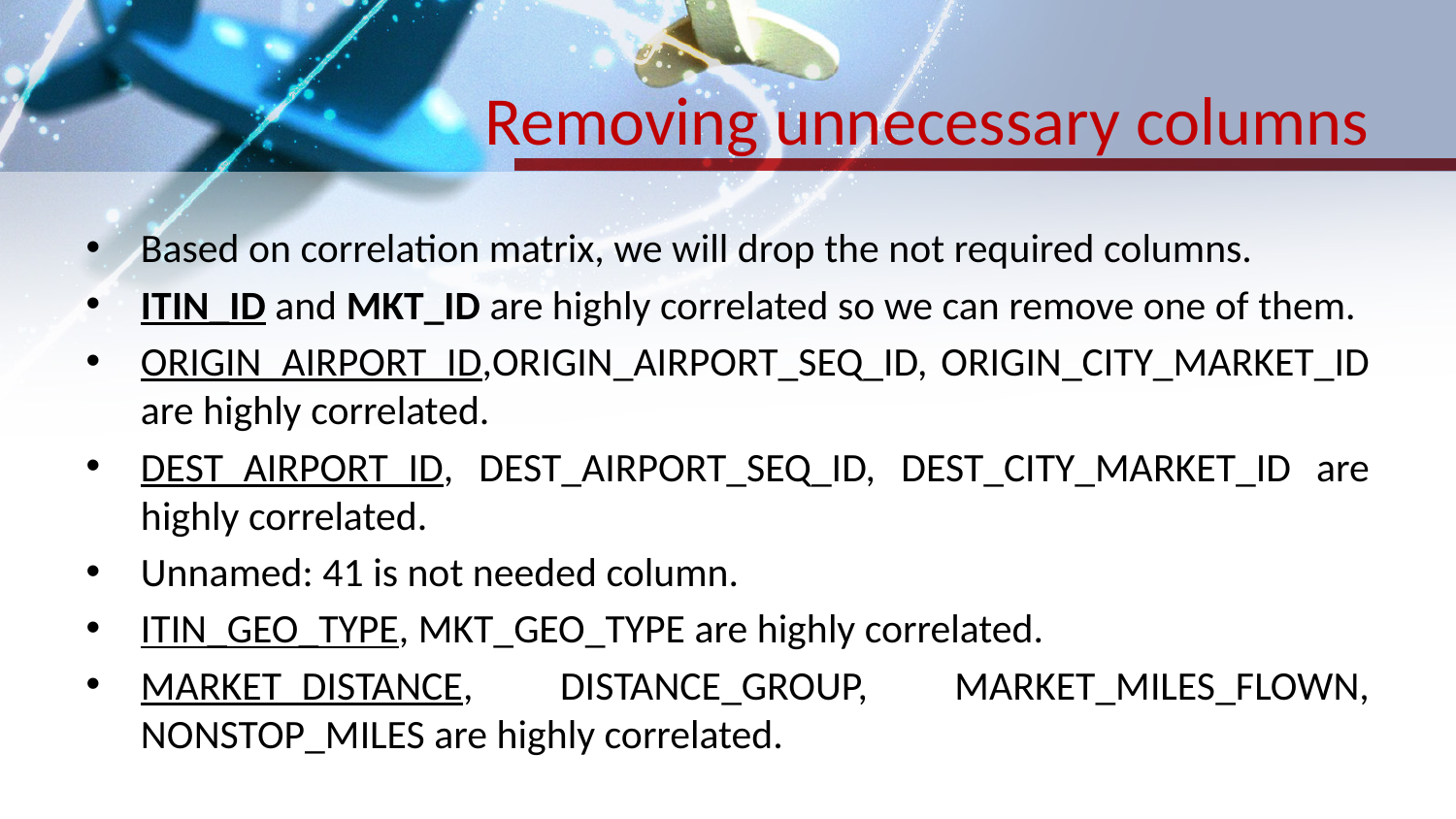

# Removing unnecessary columns
Based on correlation matrix, we will drop the not required columns.
ITIN_ID and MKT_ID are highly correlated so we can remove one of them.
ORIGIN_AIRPORT_ID,ORIGIN_AIRPORT_SEQ_ID, ORIGIN_CITY_MARKET_ID are highly correlated.
DEST_AIRPORT_ID, DEST_AIRPORT_SEQ_ID, DEST_CITY_MARKET_ID are highly correlated.
Unnamed: 41 is not needed column.
ITIN_GEO_TYPE, MKT_GEO_TYPE are highly correlated.
MARKET_DISTANCE, DISTANCE_GROUP, MARKET_MILES_FLOWN, NONSTOP_MILES are highly correlated.